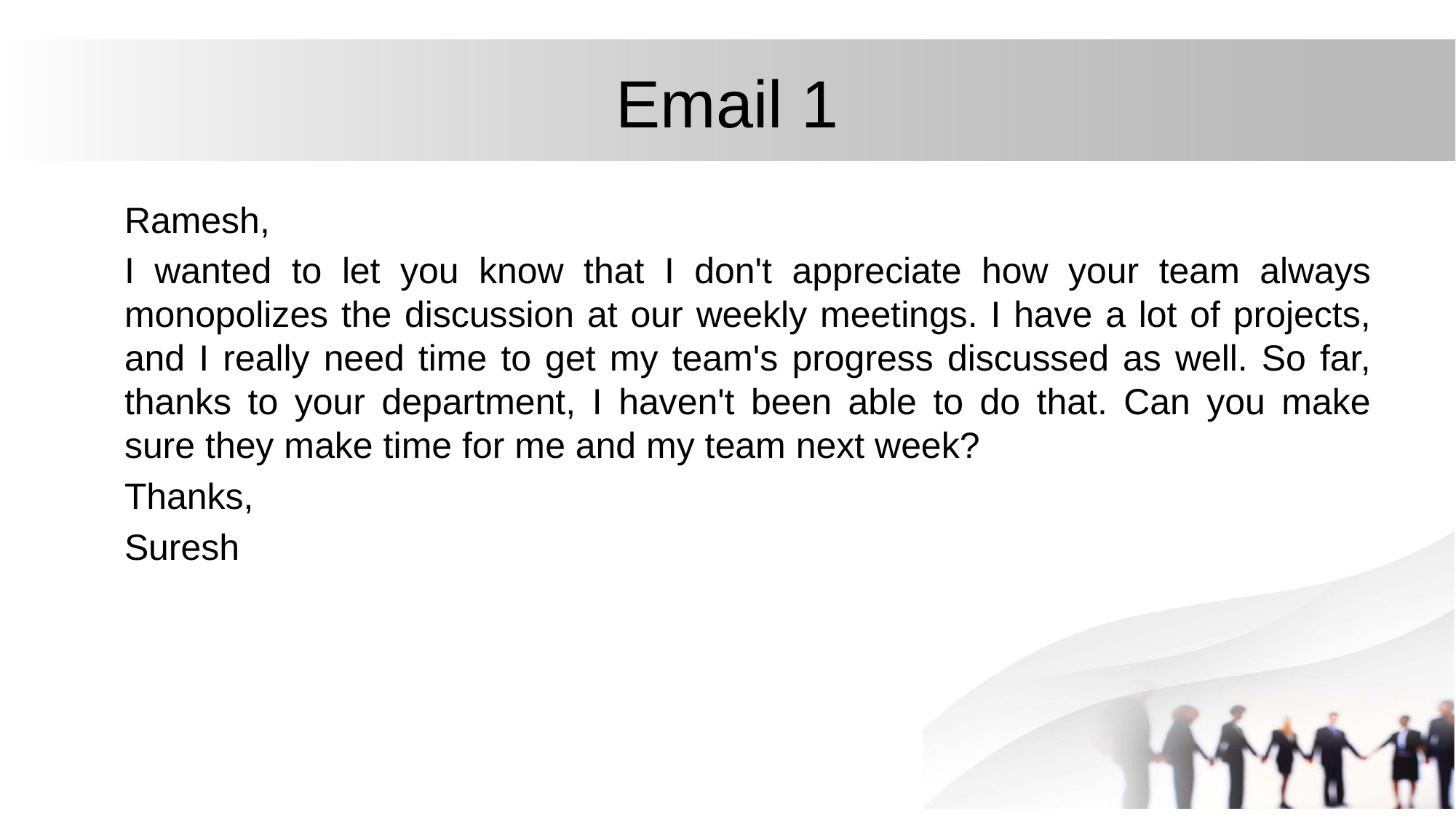

# Email 1
	Ramesh,
	I wanted to let you know that I don't appreciate how your team always monopolizes the discussion at our weekly meetings. I have a lot of projects, and I really need time to get my team's progress discussed as well. So far, thanks to your department, I haven't been able to do that. Can you make sure they make time for me and my team next week?
	Thanks,
	Suresh